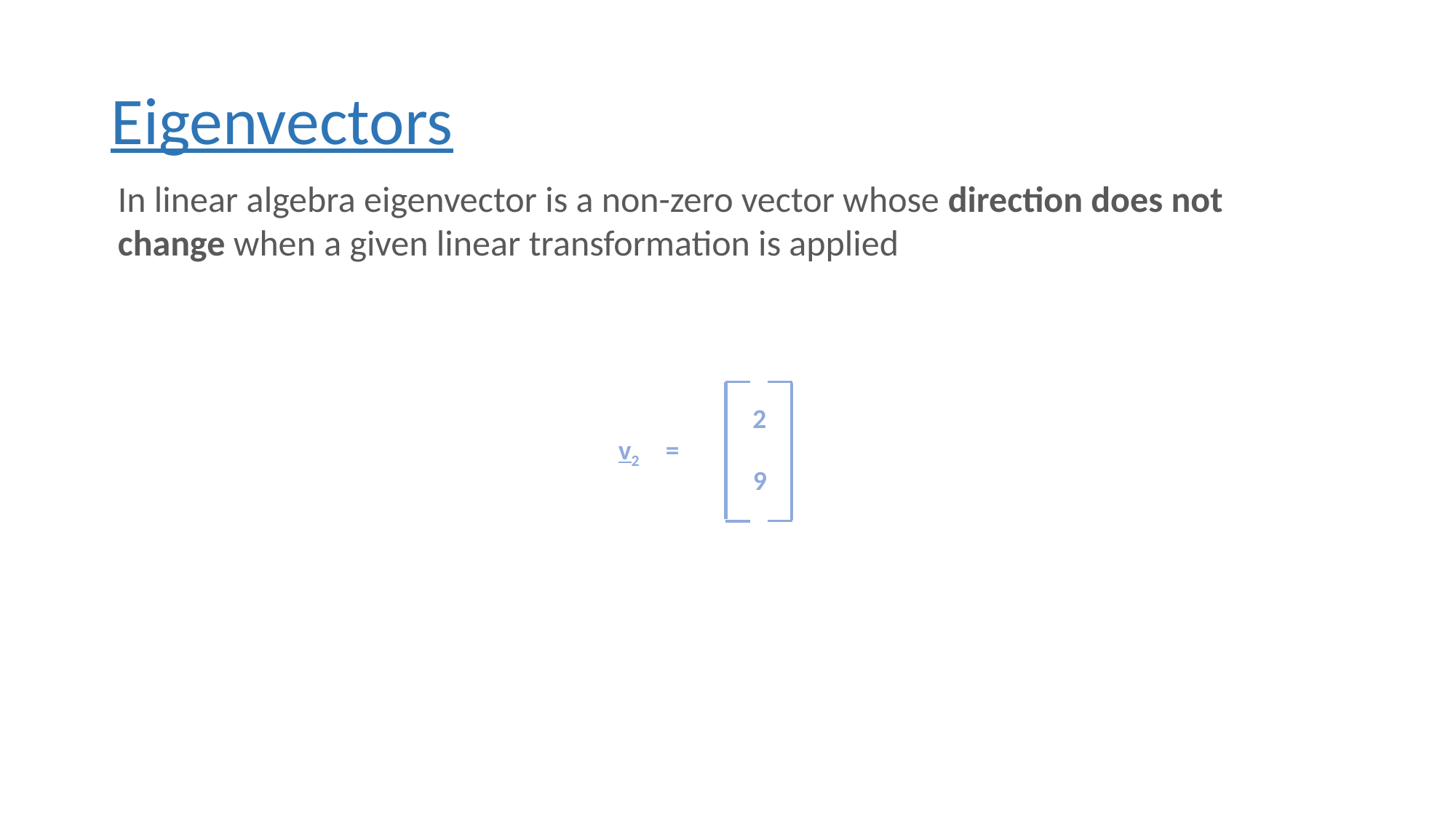

# Eigenvectors
In linear algebra eigenvector is a non-zero vector whose direction does not
change when a given linear transformation is applied
2
=
v2
9